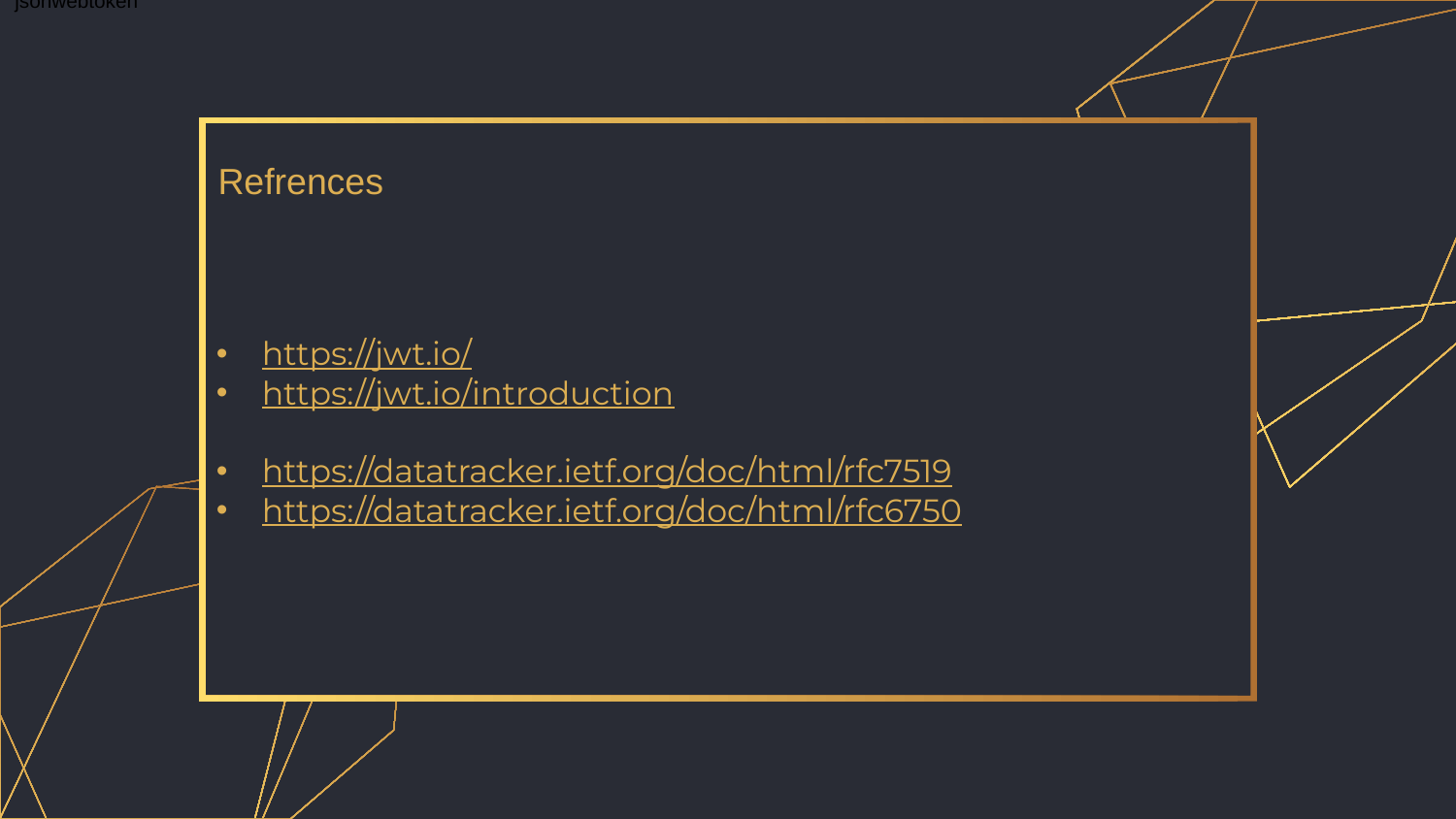

jsonwebtoken
# Refrences
https://jwt.io/
https://jwt.io/introduction

https://datatracker.ietf.org/doc/html/rfc7519
https://datatracker.ietf.org/doc/html/rfc6750